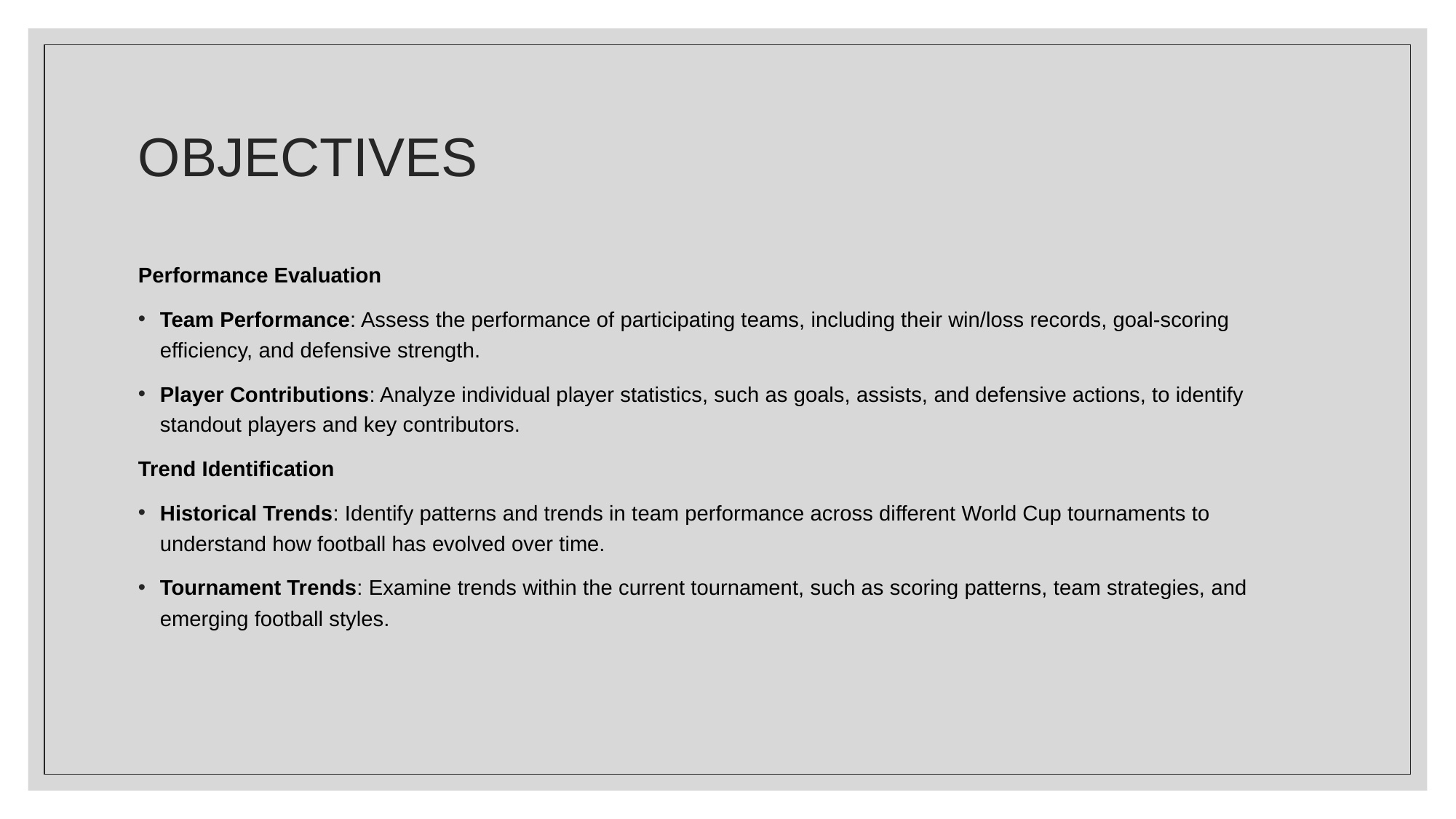

# OBJECTIVES
Performance Evaluation
Team Performance: Assess the performance of participating teams, including their win/loss records, goal-scoring efficiency, and defensive strength.
Player Contributions: Analyze individual player statistics, such as goals, assists, and defensive actions, to identify standout players and key contributors.
Trend Identification
Historical Trends: Identify patterns and trends in team performance across different World Cup tournaments to understand how football has evolved over time.
Tournament Trends: Examine trends within the current tournament, such as scoring patterns, team strategies, and emerging football styles.